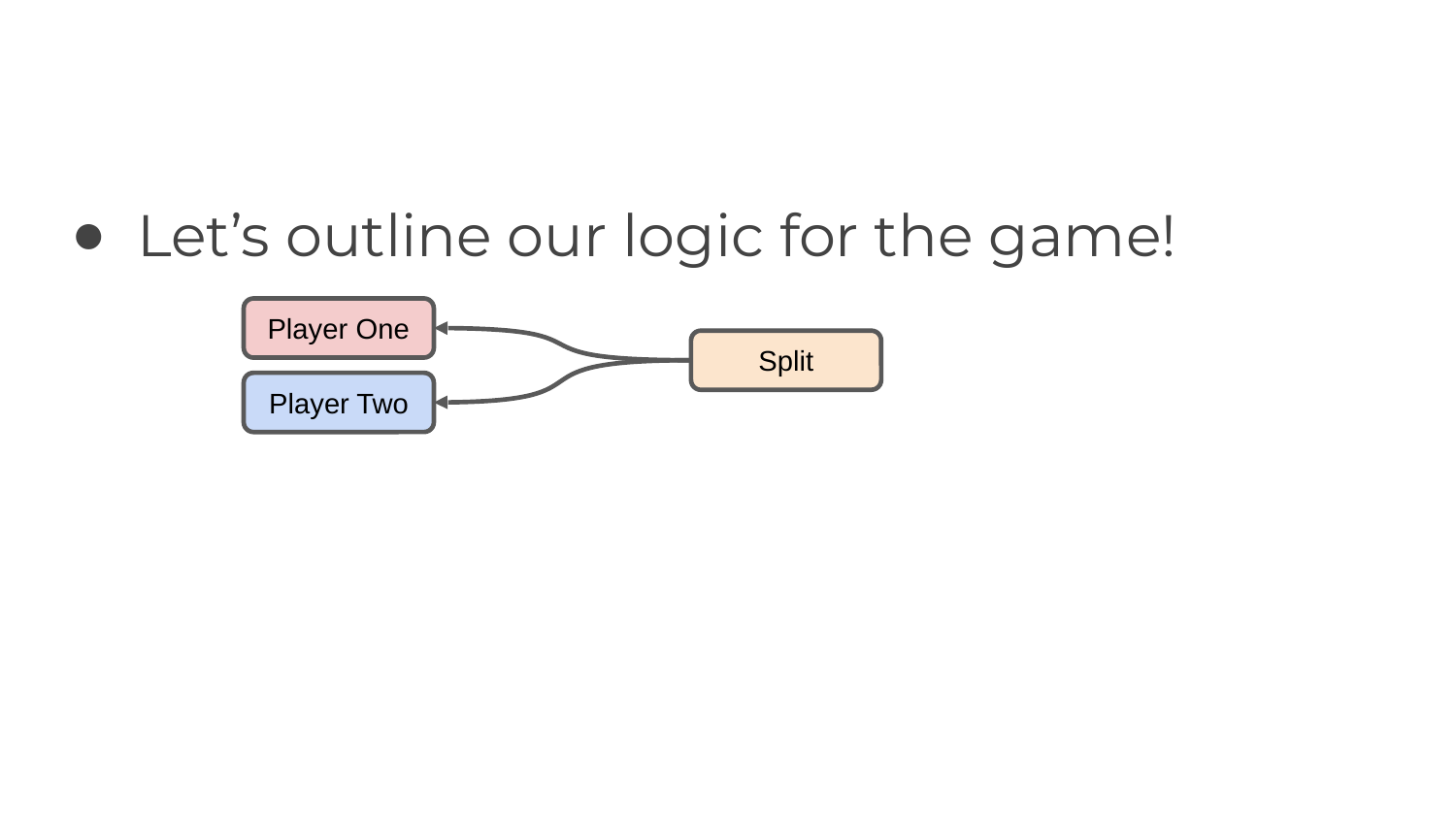

Let’s outline our logic for the game!
Player One
Split
Player Two